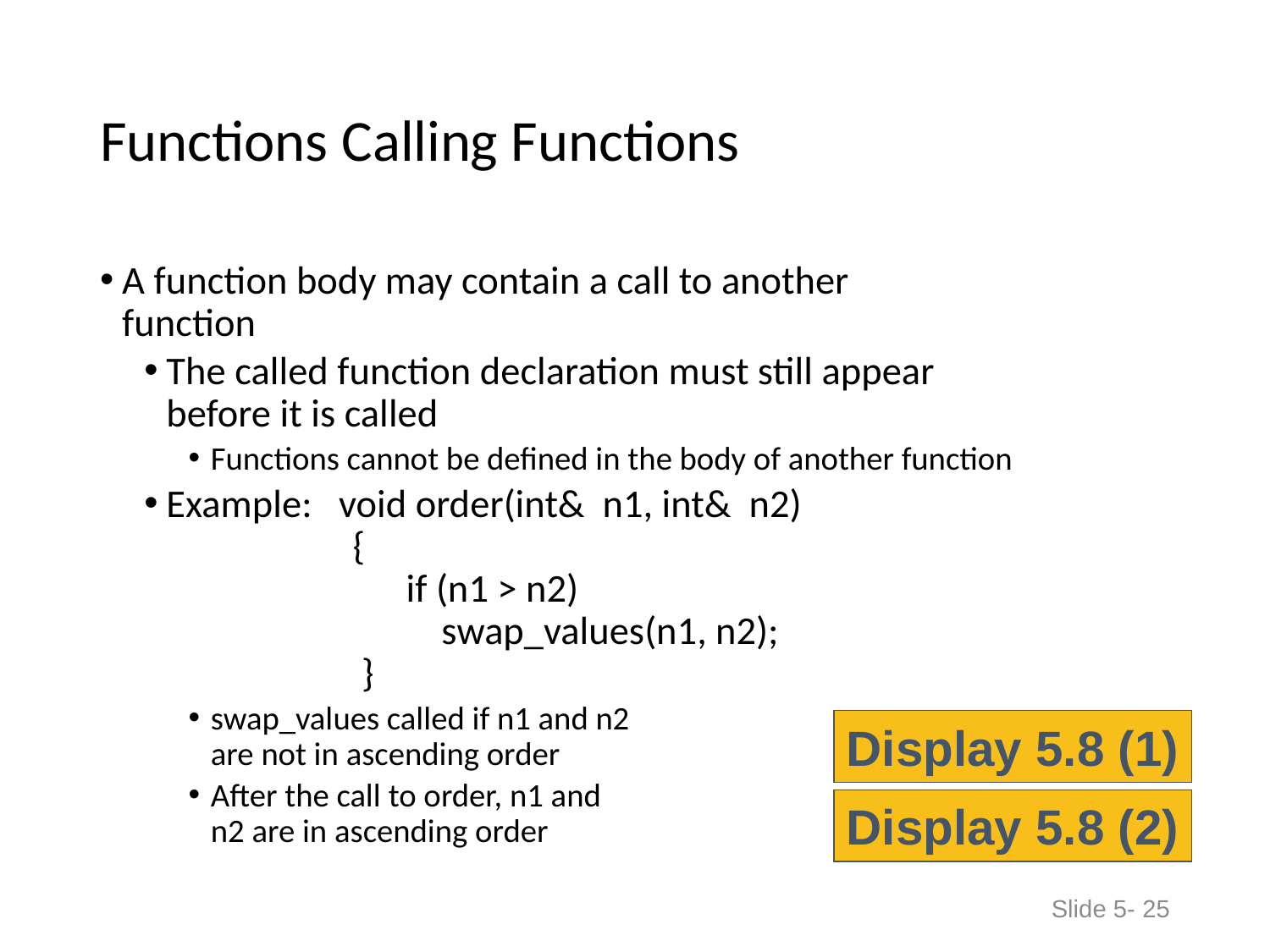

# Functions Calling Functions
A function body may contain a call to another
function
The called function declaration must still appear
before it is called
Functions cannot be defined in the body of another function
Example:   void order(int&  n1, int&  n2)
                     {
                           if (n1 > n2)
                               swap_values(n1, n2);
                      }
swap_values called if n1 and n2
are not in ascending order
After the call to order, n1 and
n2 are in ascending order
Display 5.8 (1)
Display 5.8 (2)
Slide 5- 25